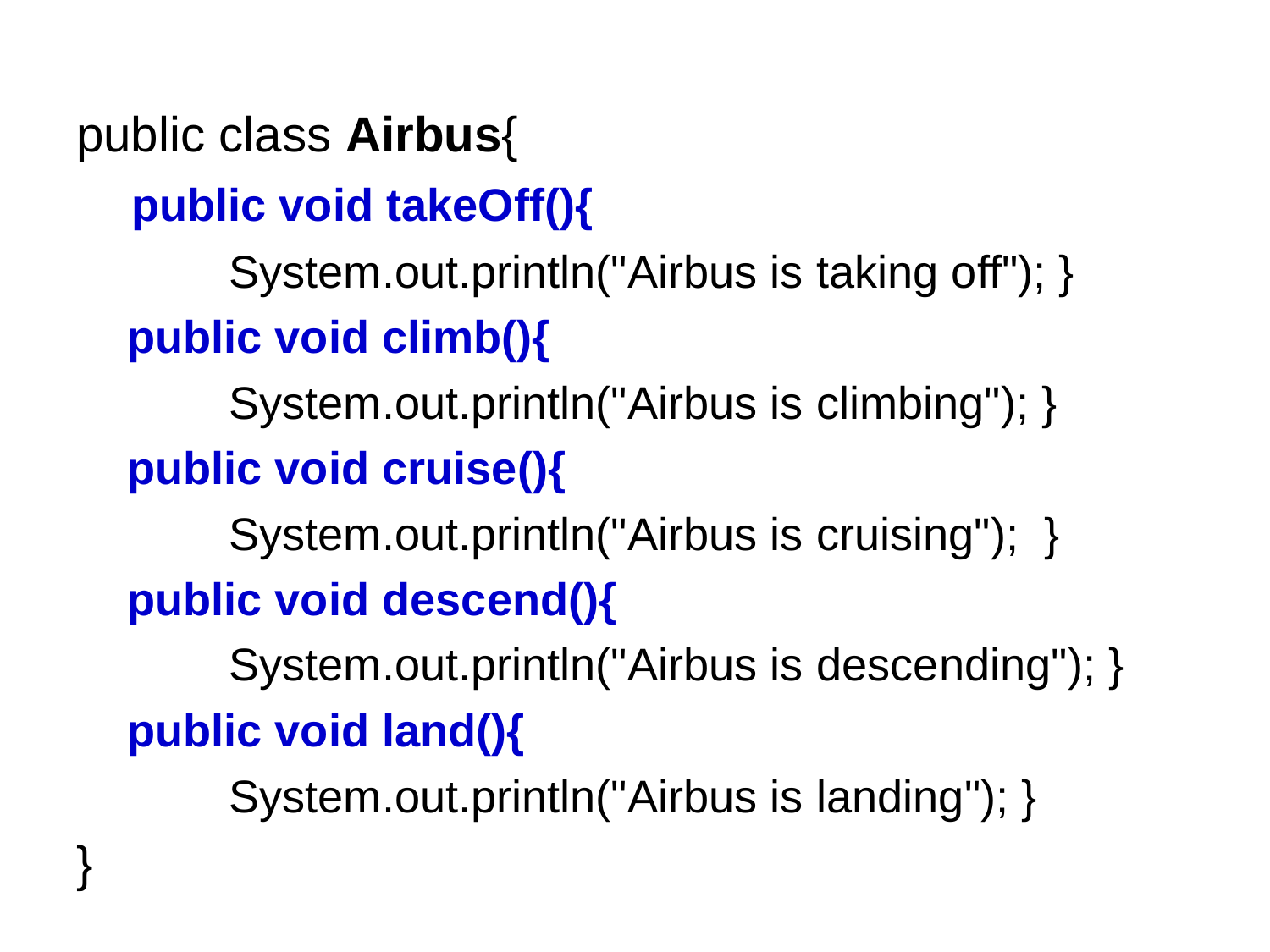

public class Airbus{
    public void takeOff(){
            System.out.println("Airbus is taking off"); }
    public void climb(){
            System.out.println("Airbus is climbing"); }
    public void cruise(){
            System.out.println("Airbus is cruising");  }
    public void descend(){
            System.out.println("Airbus is descending"); }
    public void land(){
            System.out.println("Airbus is landing"); }
}